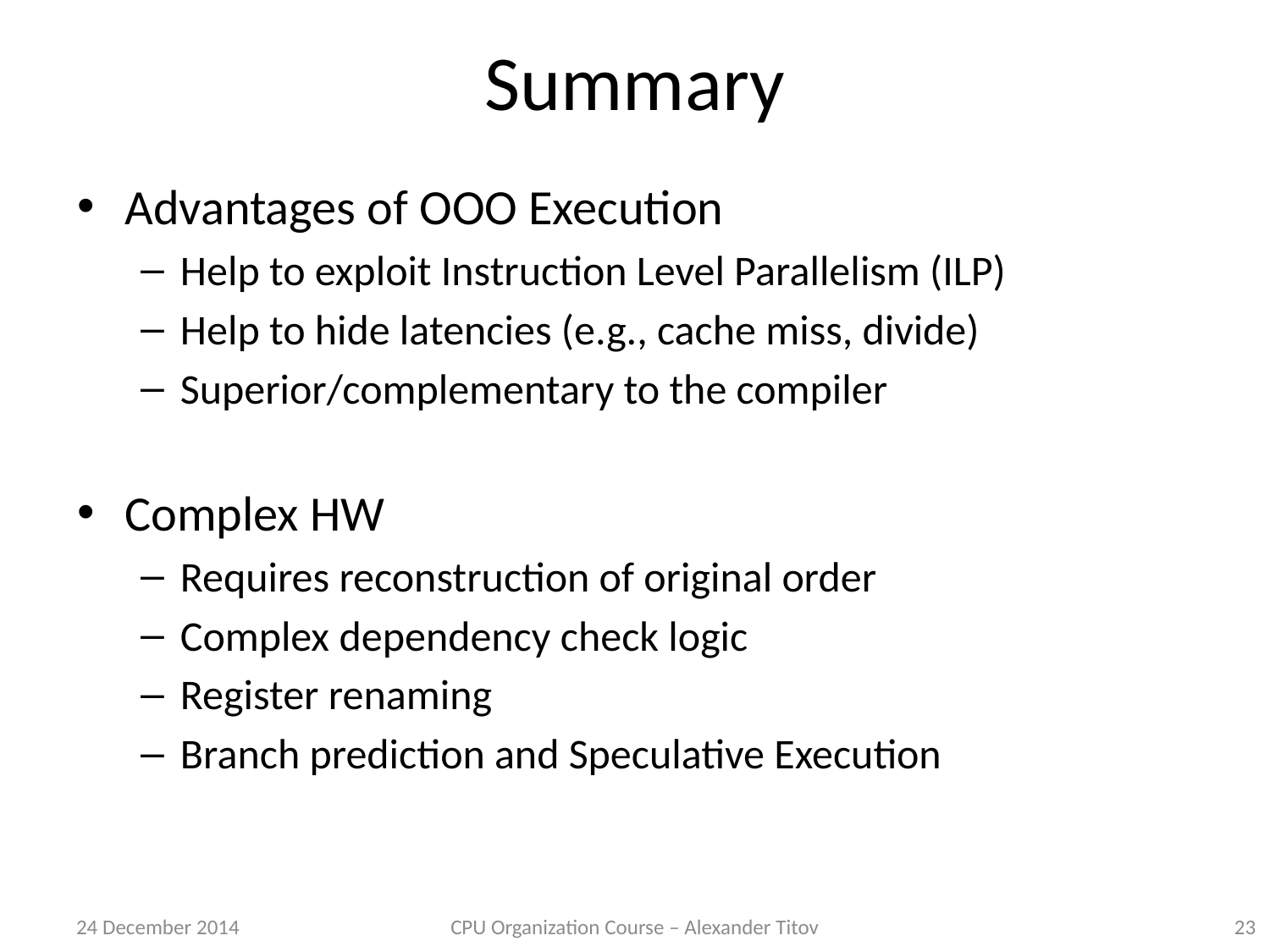

# Summary
Advantages of OOO Execution
Help to exploit Instruction Level Parallelism (ILP)
Help to hide latencies (e.g., cache miss, divide)
Superior/complementary to the compiler

Complex HW
Requires reconstruction of original order
Complex dependency check logic
Register renaming
Branch prediction and Speculative Execution
24 December 2014
CPU Organization Course – Alexander Titov
23